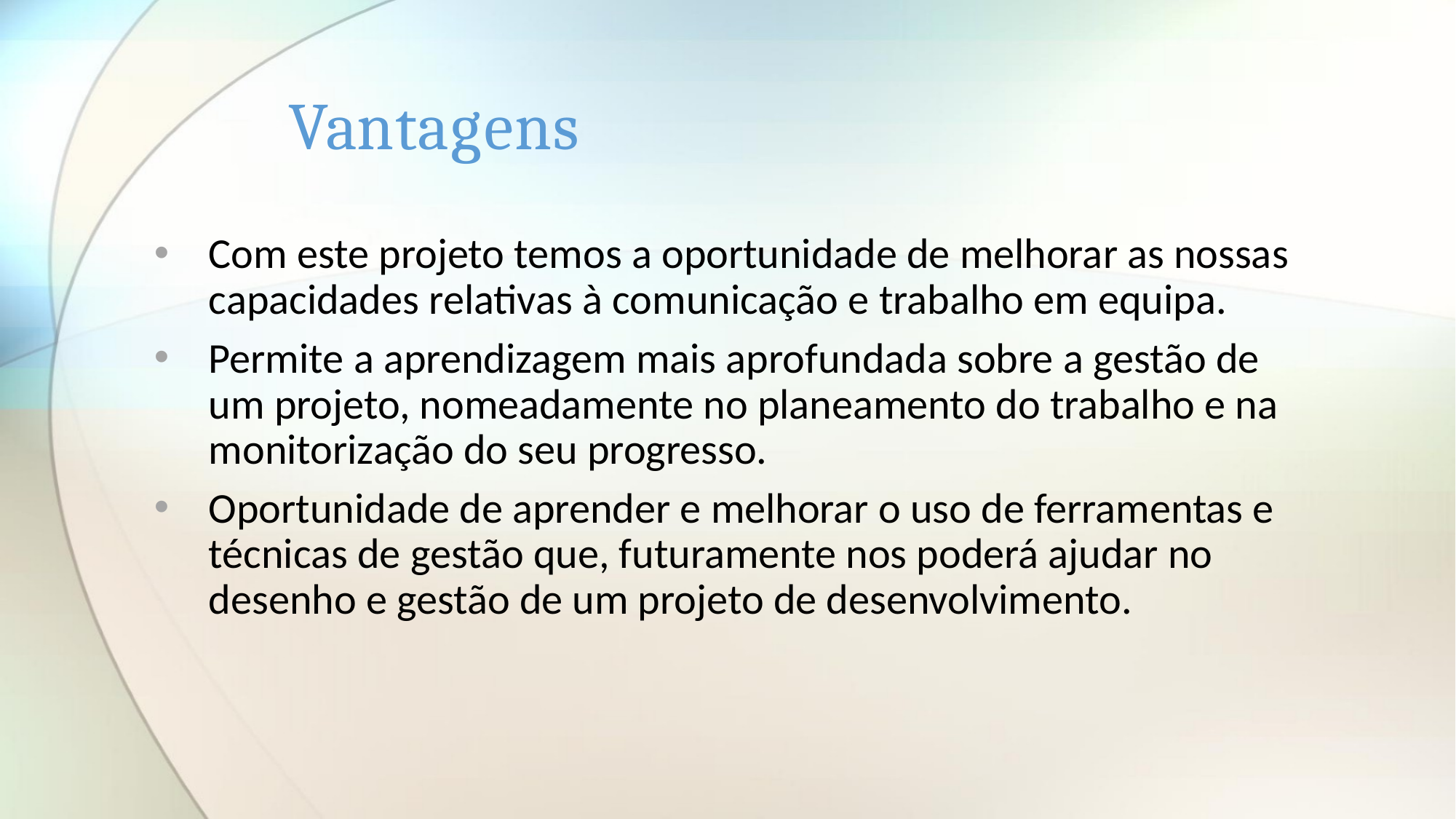

# Vantagens
Com este projeto temos a oportunidade de melhorar as nossas capacidades relativas à comunicação e trabalho em equipa.
Permite a aprendizagem mais aprofundada sobre a gestão de um projeto, nomeadamente no planeamento do trabalho e na monitorização do seu progresso.
Oportunidade de aprender e melhorar o uso de ferramentas e técnicas de gestão que, futuramente nos poderá ajudar no desenho e gestão de um projeto de desenvolvimento.